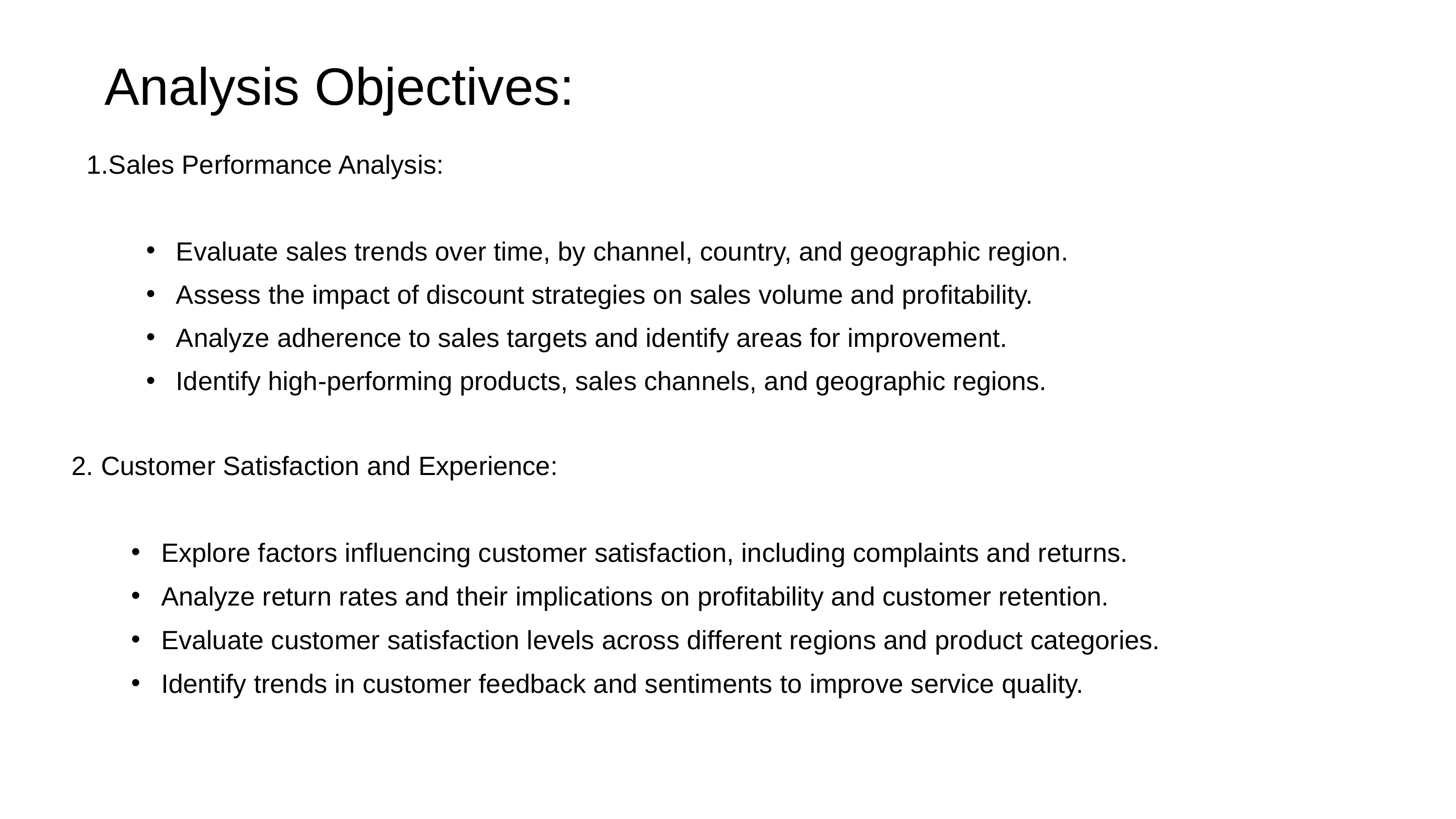

Analysis Objectives:
1.Sales Performance Analysis:

Evaluate sales trends over time, by channel, country, and geographic region.
Assess the impact of discount strategies on sales volume and profitability.
Analyze adherence to sales targets and identify areas for improvement.
Identify high-performing products, sales channels, and geographic regions.

2. Customer Satisfaction and Experience:

Explore factors influencing customer satisfaction, including complaints and returns.
Analyze return rates and their implications on profitability and customer retention.
Evaluate customer satisfaction levels across different regions and product categories.
Identify trends in customer feedback and sentiments to improve service quality.